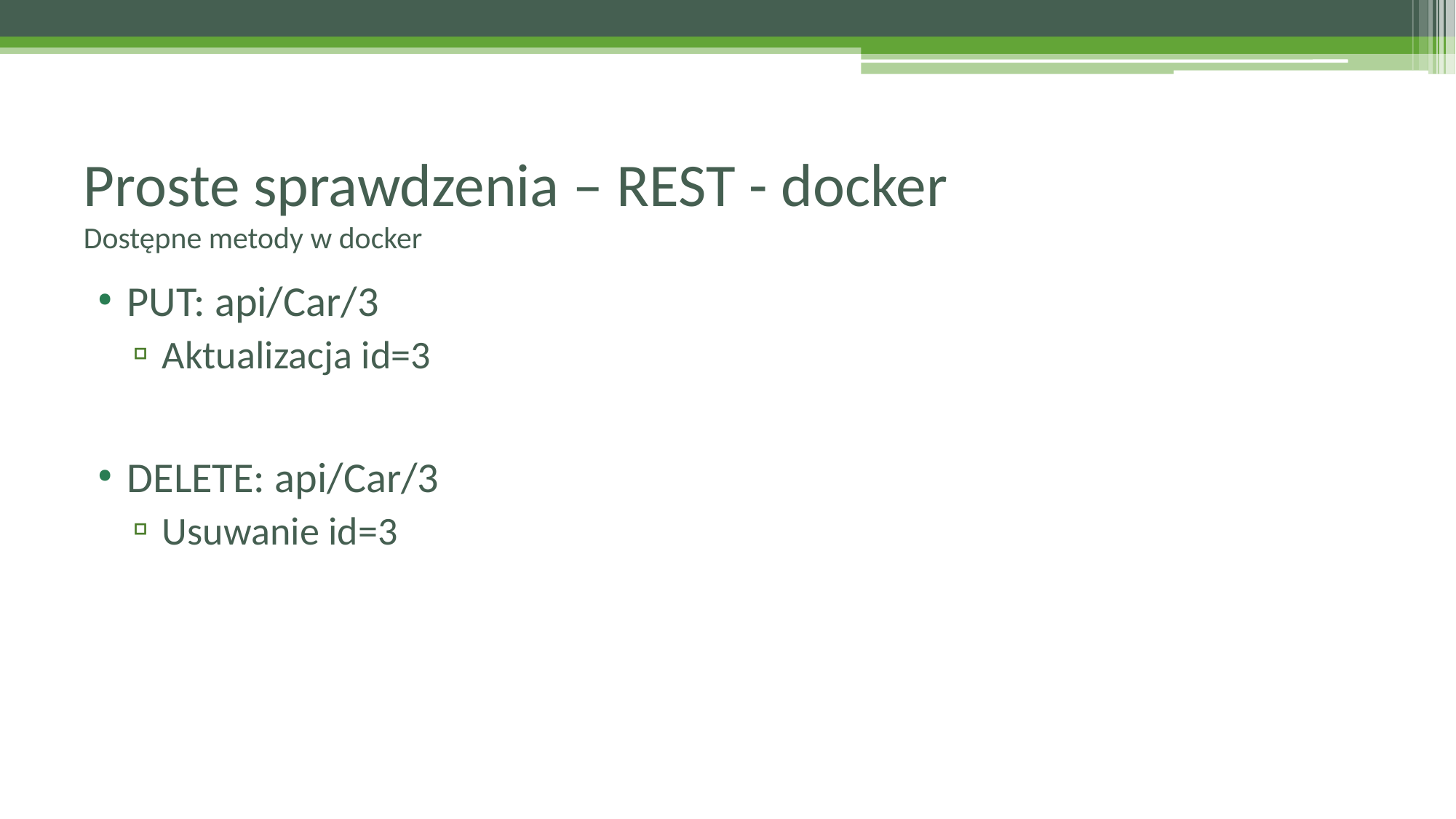

# Proste sprawdzenia – REST - docker Dostępne metody w docker
PUT: api/Car/3
Aktualizacja id=3

DELETE: api/Car/3
Usuwanie id=3